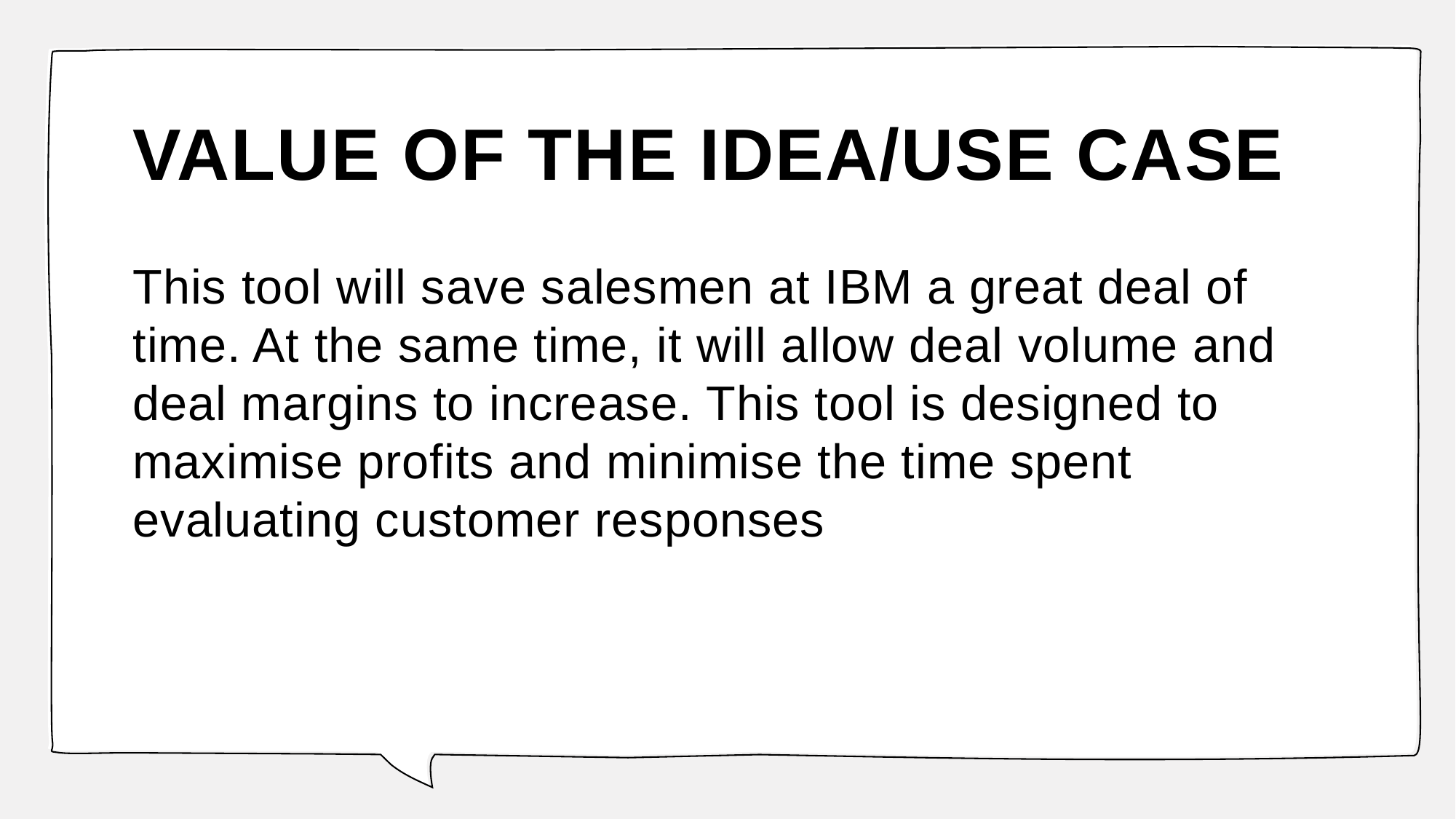

# VALUE OF THE IDEA/USE CASE
This tool will save salesmen at IBM a great deal of time. At the same time, it will allow deal volume and deal margins to increase. This tool is designed to maximise profits and minimise the time spent evaluating customer responses